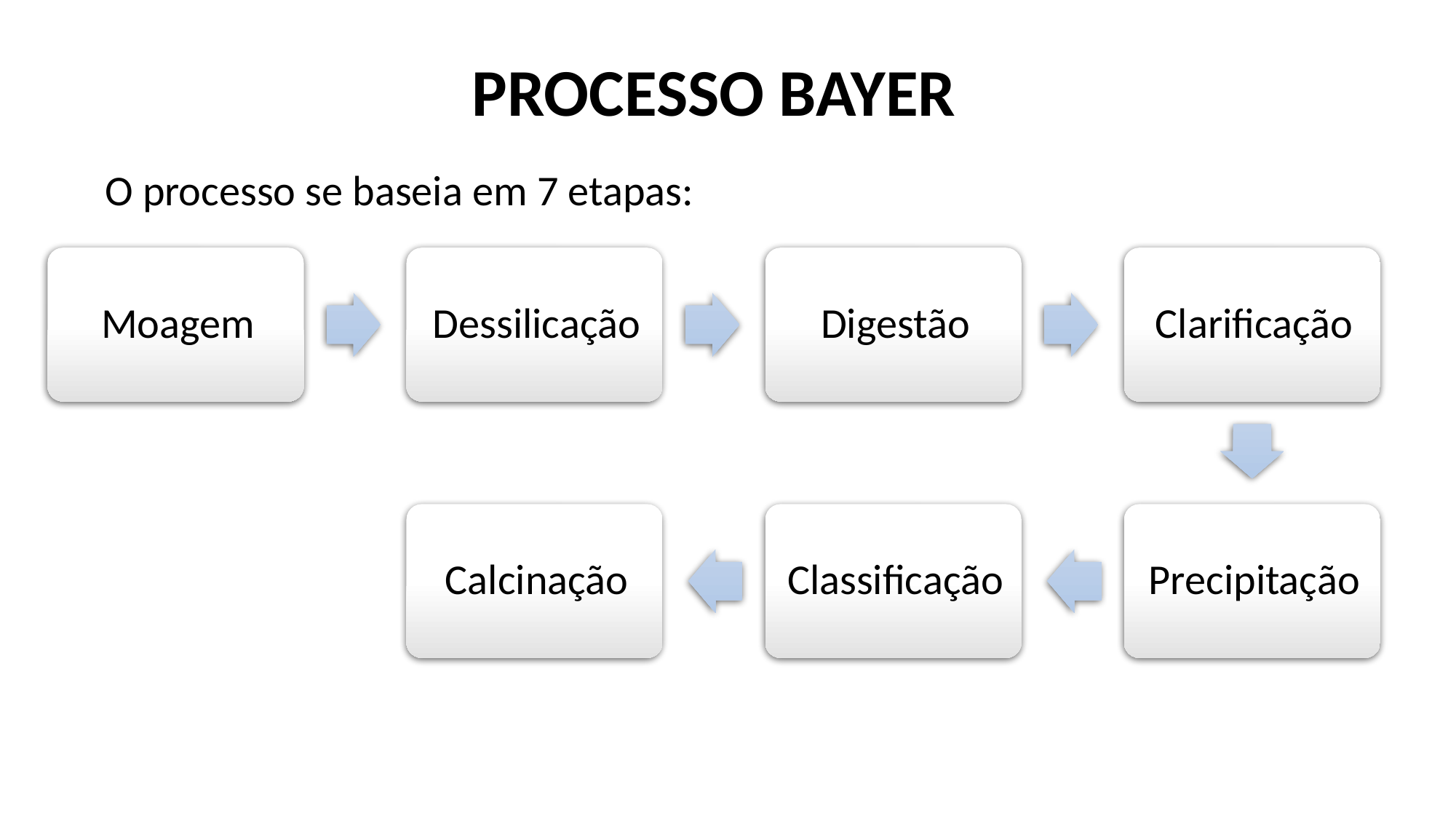

# PROCESSO BAYER
Moagem

Dessilicação

Digestão

Clarificação

Precipitação

Classificação

Calcinação
O processo se baseia em 7 etapas: